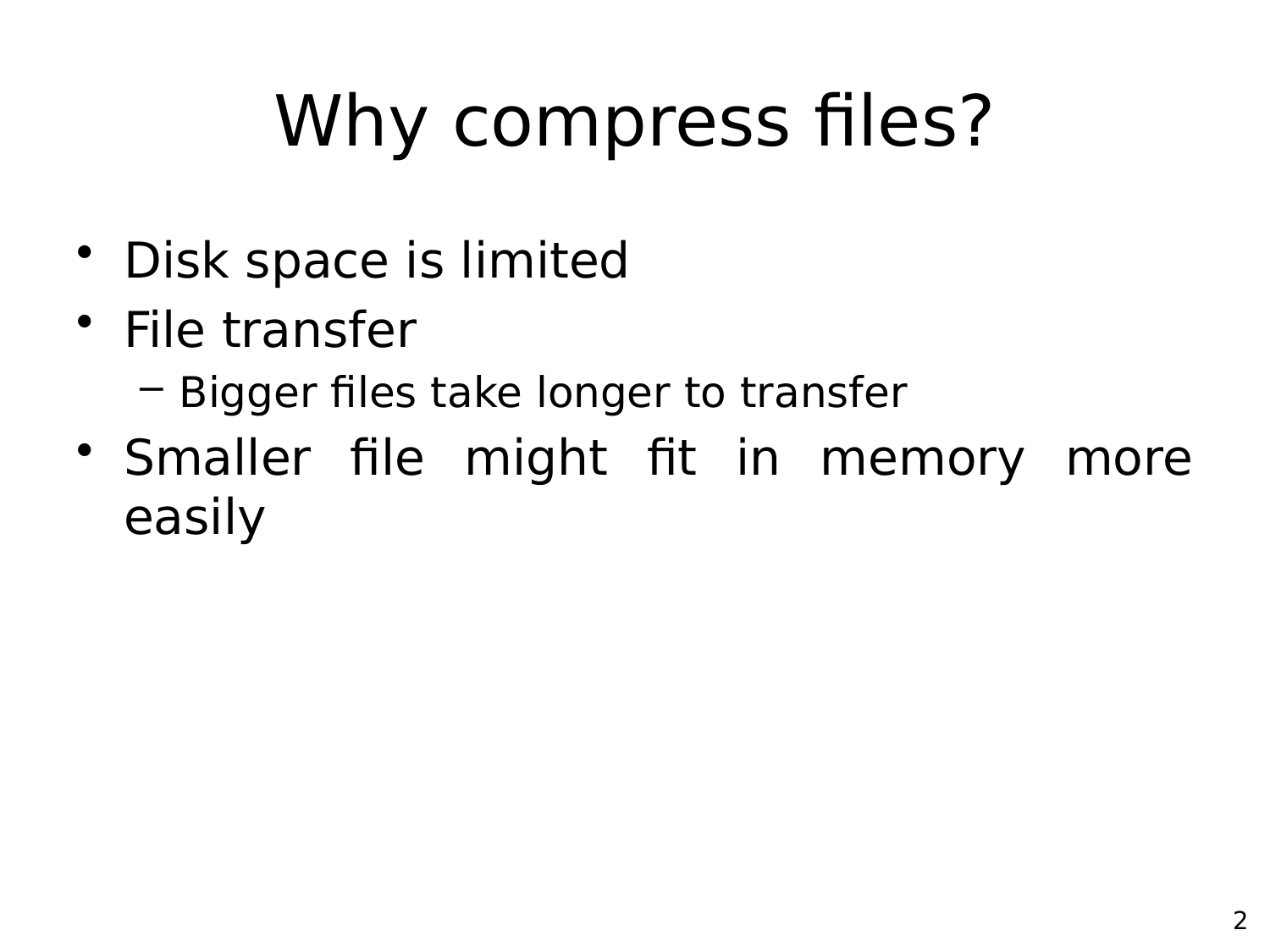

# Why compress files?
Disk space is limited
File transfer
Bigger files take longer to transfer
Smaller file might fit in memory more easily
For long term storage (disc space is limited)
For transferring files over the internet (bigger files take longer)
A smaller file more likely to fit in cache